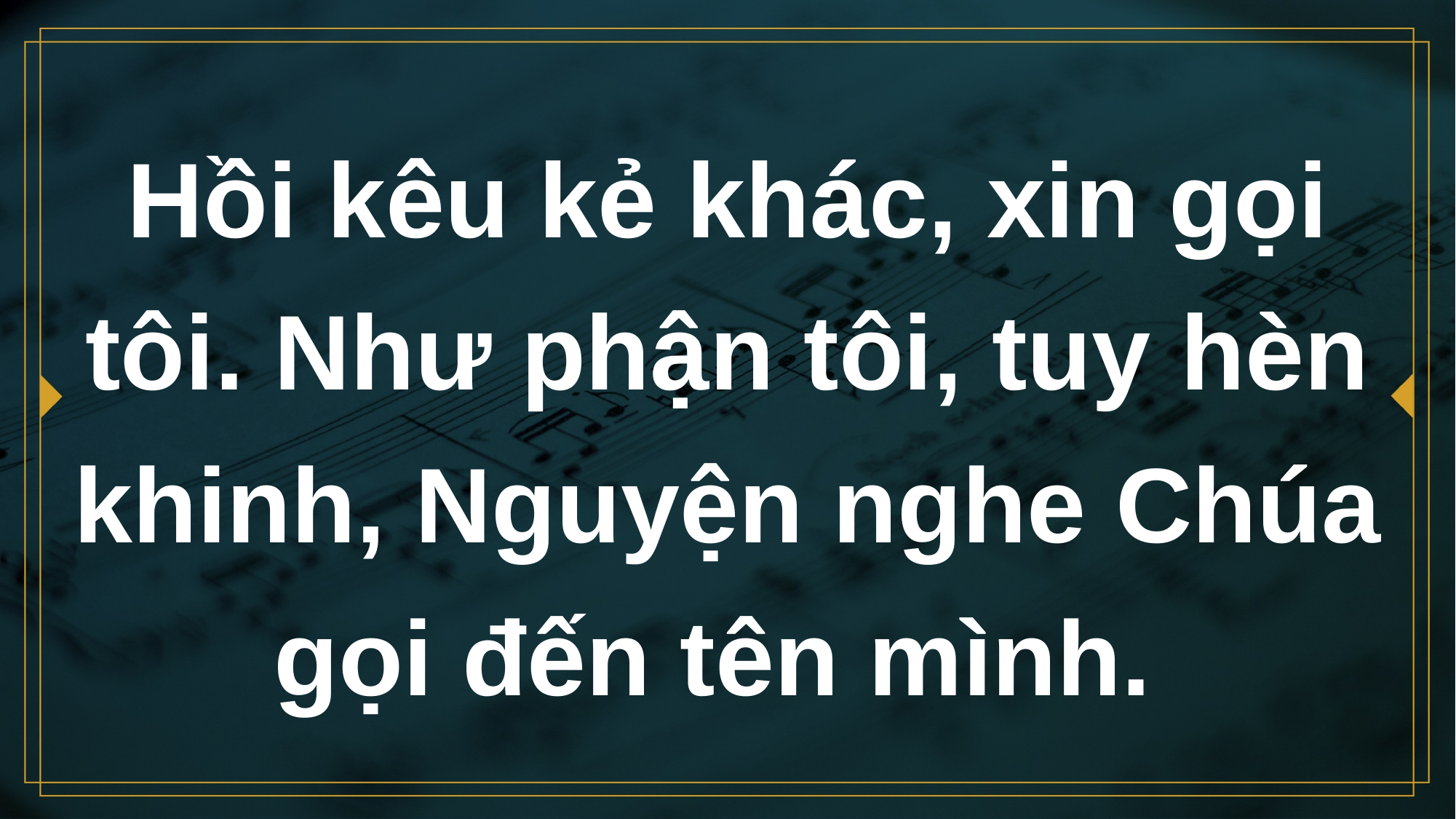

# Hồi kêu kẻ khác, xin gọi tôi. Như phận tôi, tuy hèn khinh, Nguyện nghe Chúa gọi đến tên mình.